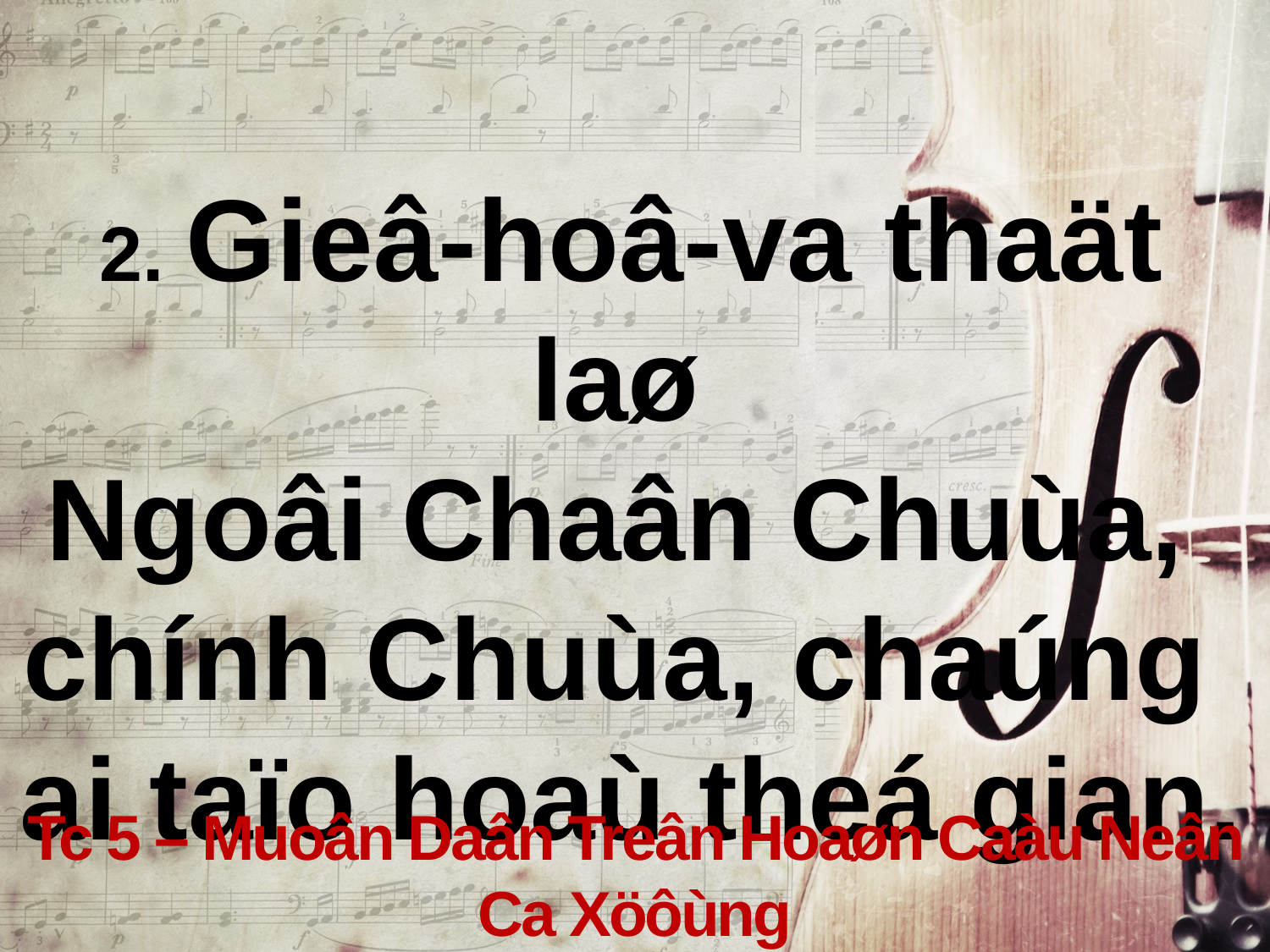

2. Gieâ-hoâ-va thaät laø
Ngoâi Chaân Chuùa,
chính Chuùa, chaúng
ai taïo hoaù theá gian.
Tc 5 – Muoân Daân Treân Hoaøn Caàu Neân Ca Xöôùng